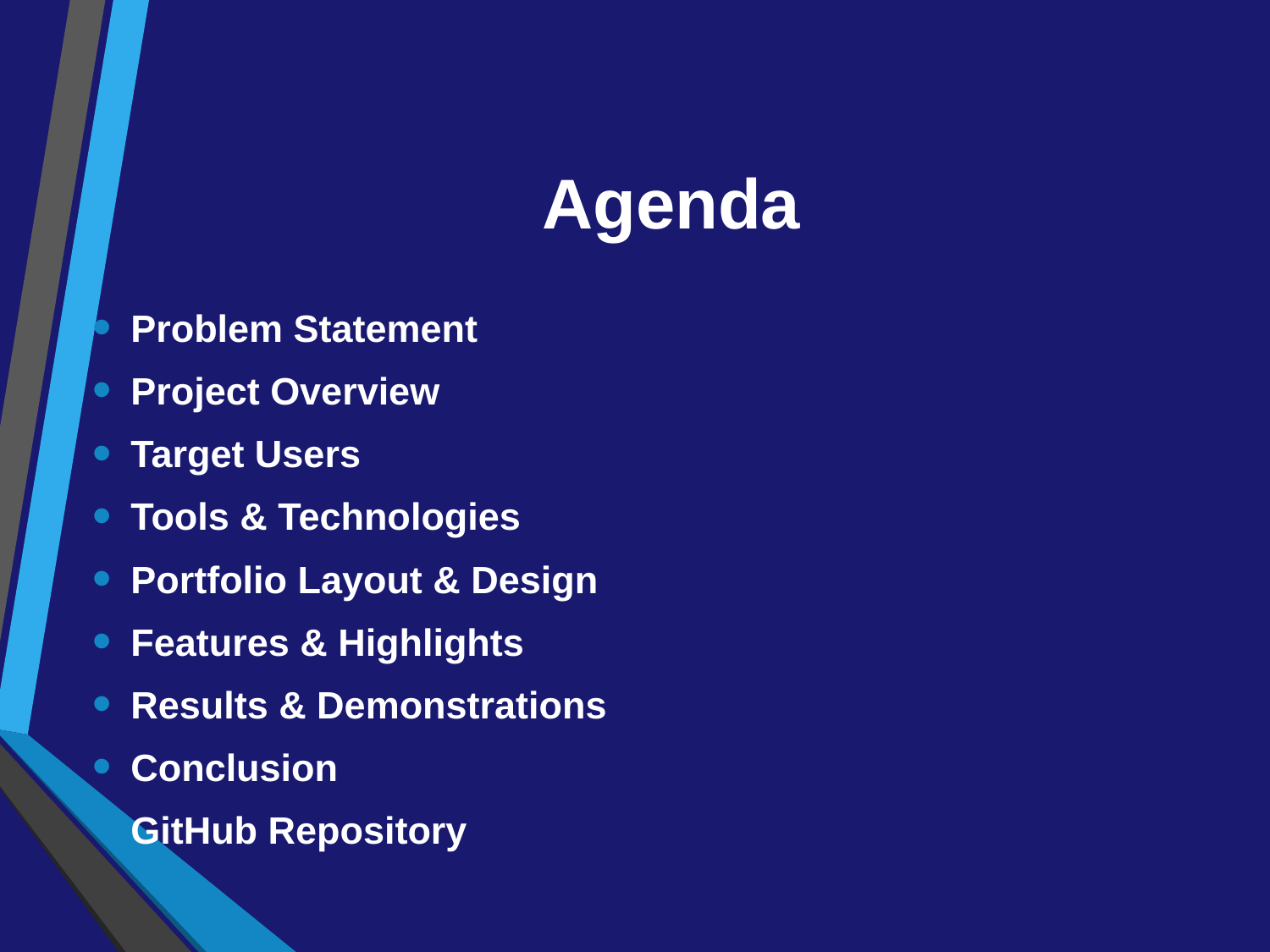

# Agenda

Problem Statement
Project Overview
Target Users
Tools & Technologies
Portfolio Layout & Design
Features & Highlights
Results & Demonstrations
Conclusion
GitHub Repository